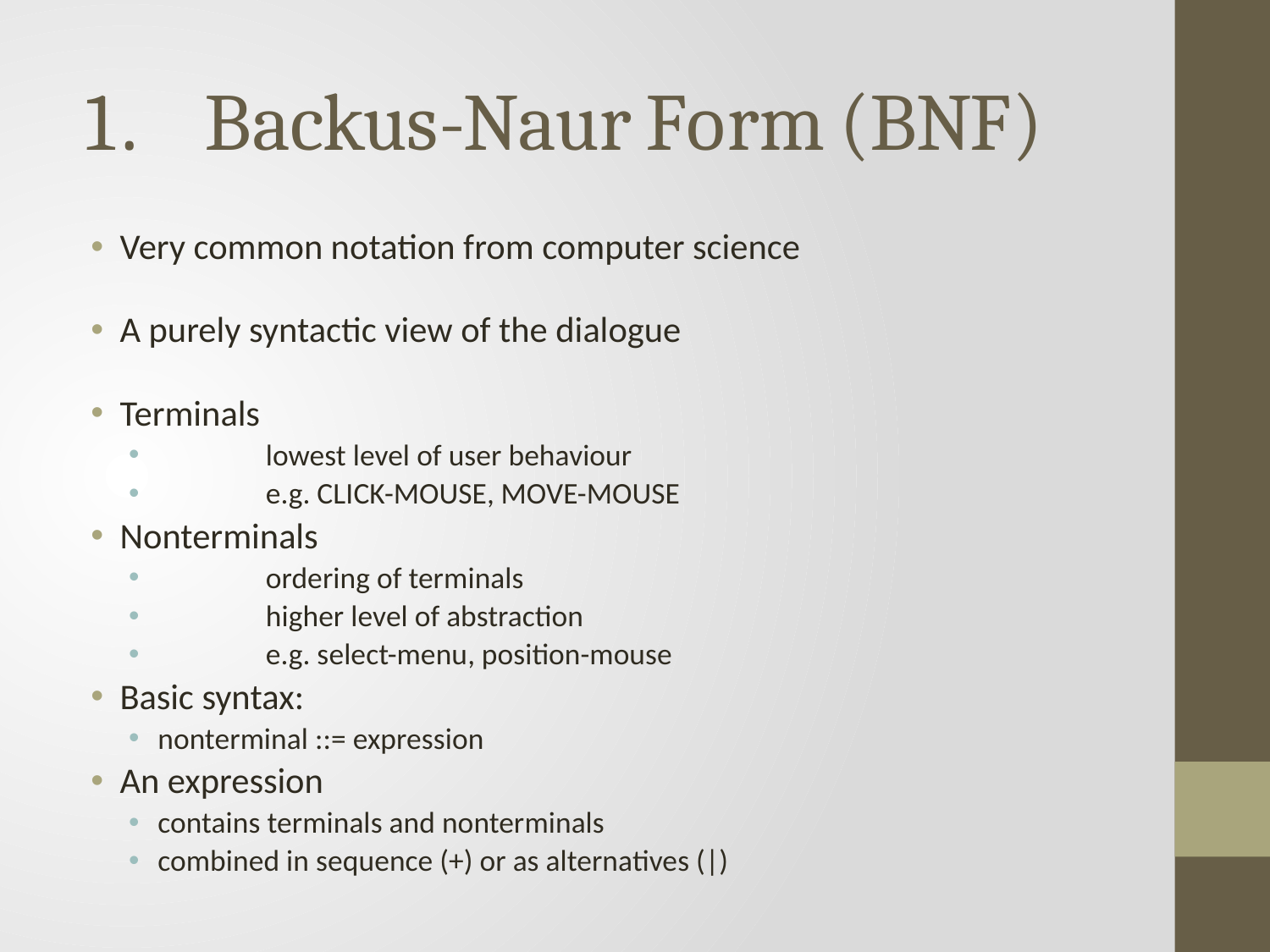

# Backus-Naur Form (BNF)
Very common notation from computer science

A purely syntactic view of the dialogue

Terminals
	lowest level of user behaviour
	e.g. CLICK-MOUSE, MOVE-MOUSE
Nonterminals
	ordering of terminals
	higher level of abstraction
	e.g. select-menu, position-mouse
Basic syntax:
nonterminal ::= expression
An expression
contains terminals and nonterminals
combined in sequence (+) or as alternatives (|)